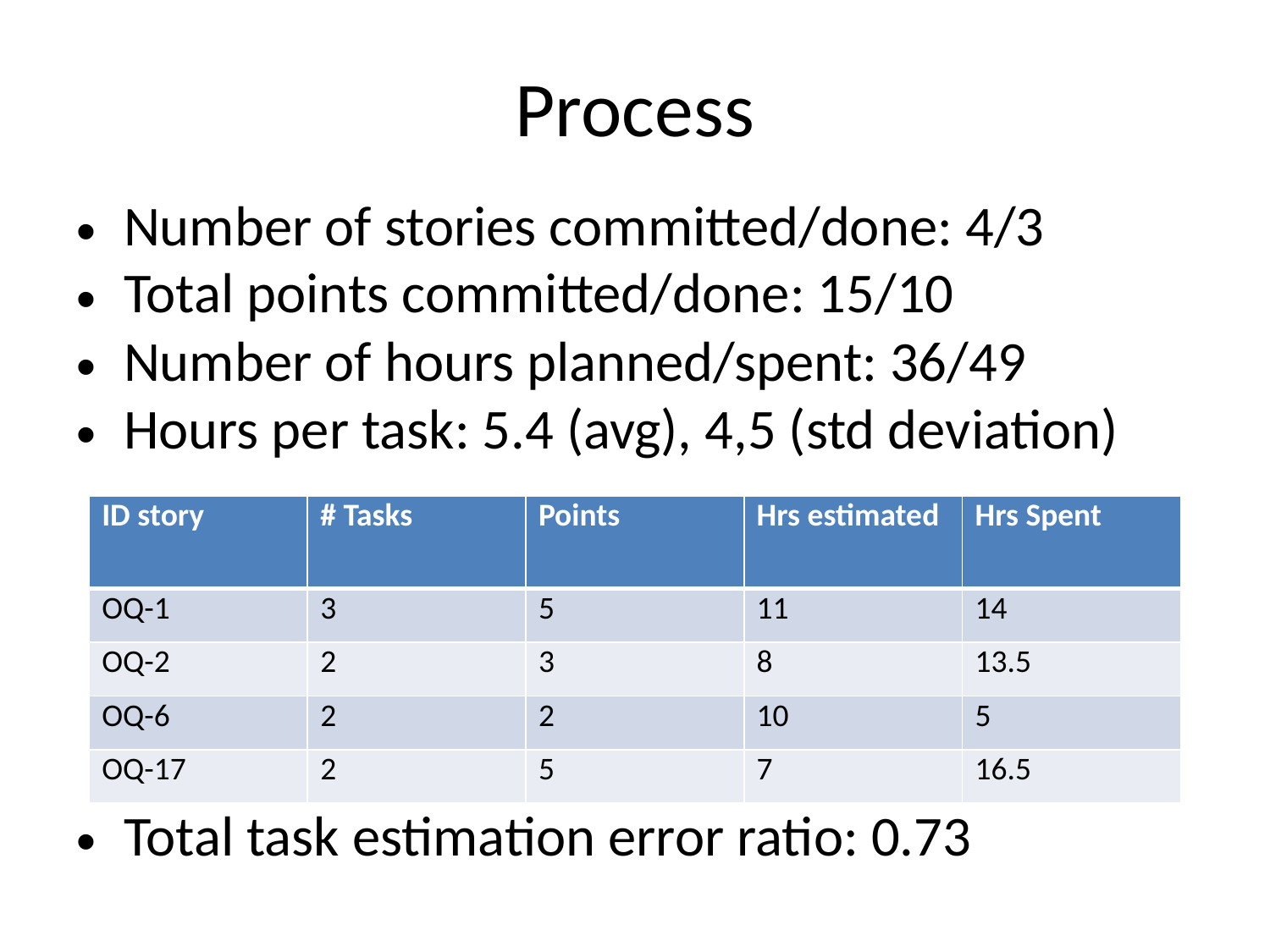

Process
Number of stories committed/done: 4/3
Total points committed/done: 15/10
Number of hours planned/spent: 36/49
Hours per task: 5.4 (avg), 4,5 (std deviation)

Total task estimation error ratio: 0.73

| ID story | # Tasks | Points | Hrs estimated | Hrs Spent |
| --- | --- | --- | --- | --- |
| OQ-1 | 3 | 5 | 11 | 14 |
| OQ-2 | 2 | 3 | 8 | 13.5 |
| OQ-6 | 2 | 2 | 10 | 5 |
| OQ-17 | 2 | 5 | 7 | 16.5 |